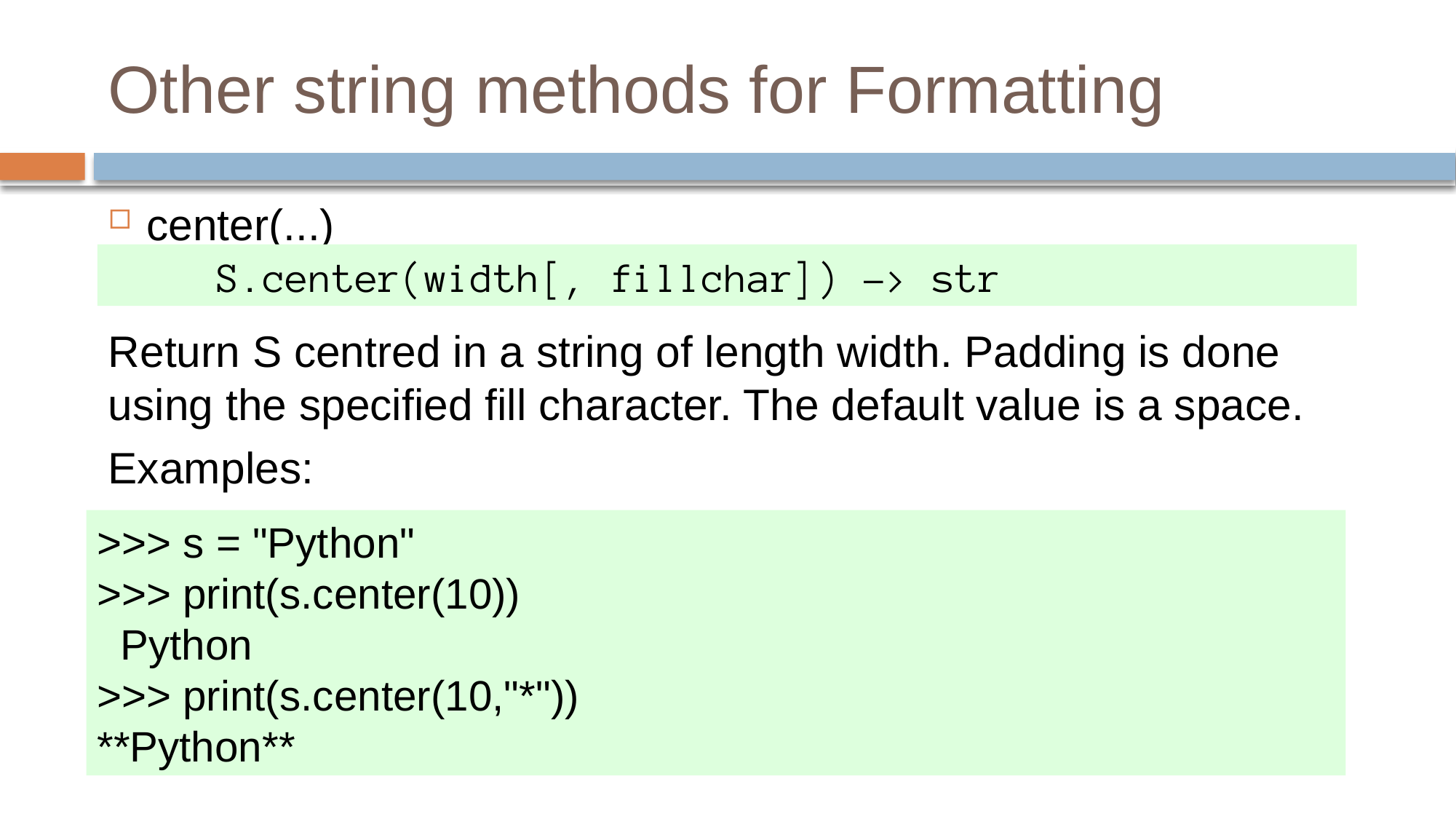

# Other string methods for Formatting
center(...)

Return S centred in a string of length width. Padding is done using the specified fill character. The default value is a space.
Examples:

	S.center(width[, fillchar]) -> str
>>> s = "Python"
>>> print(s.center(10))
  Python
>>> print(s.center(10,"*"))
**Python**